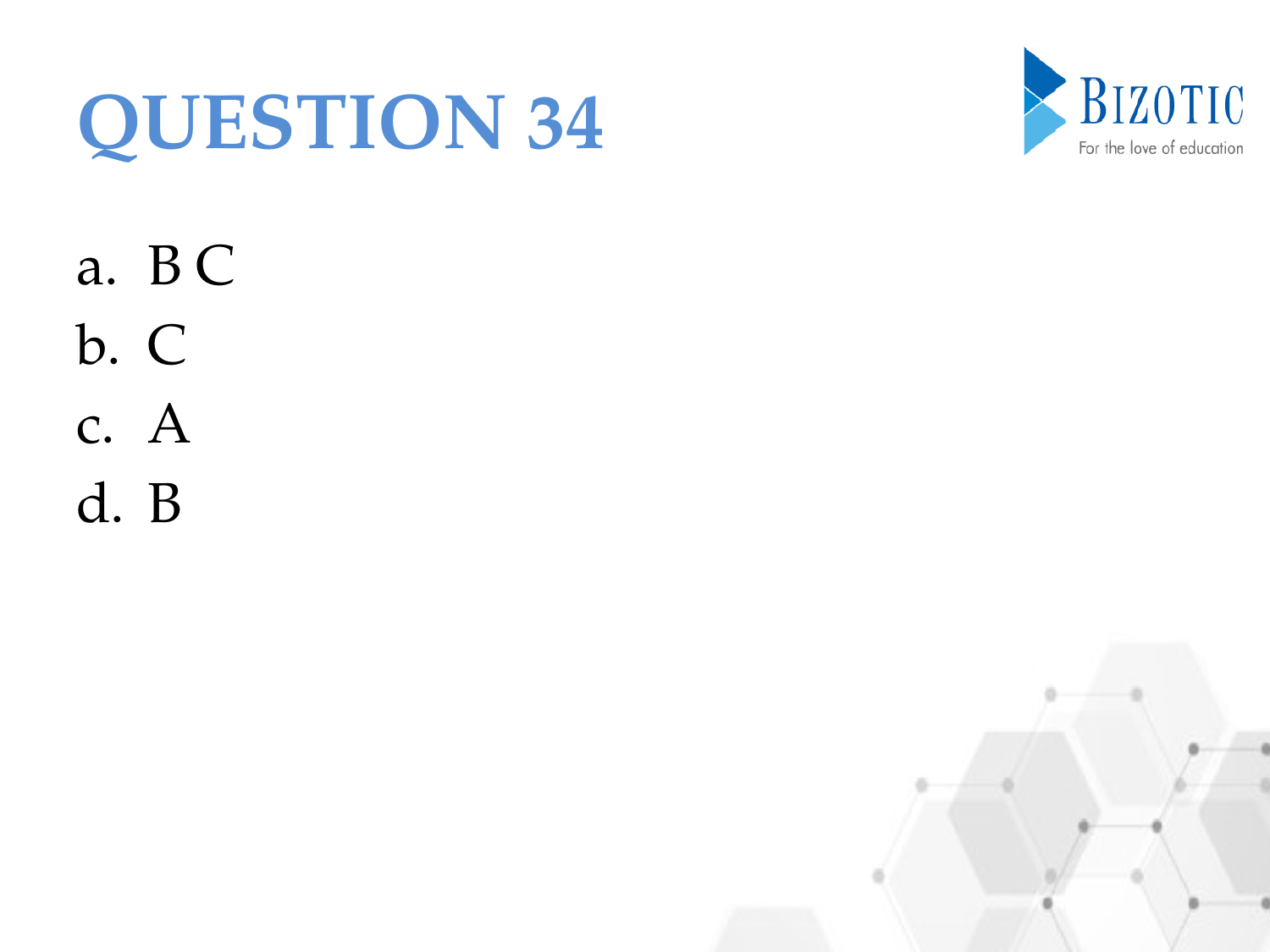

# QUESTION 34
B C
C
A
B